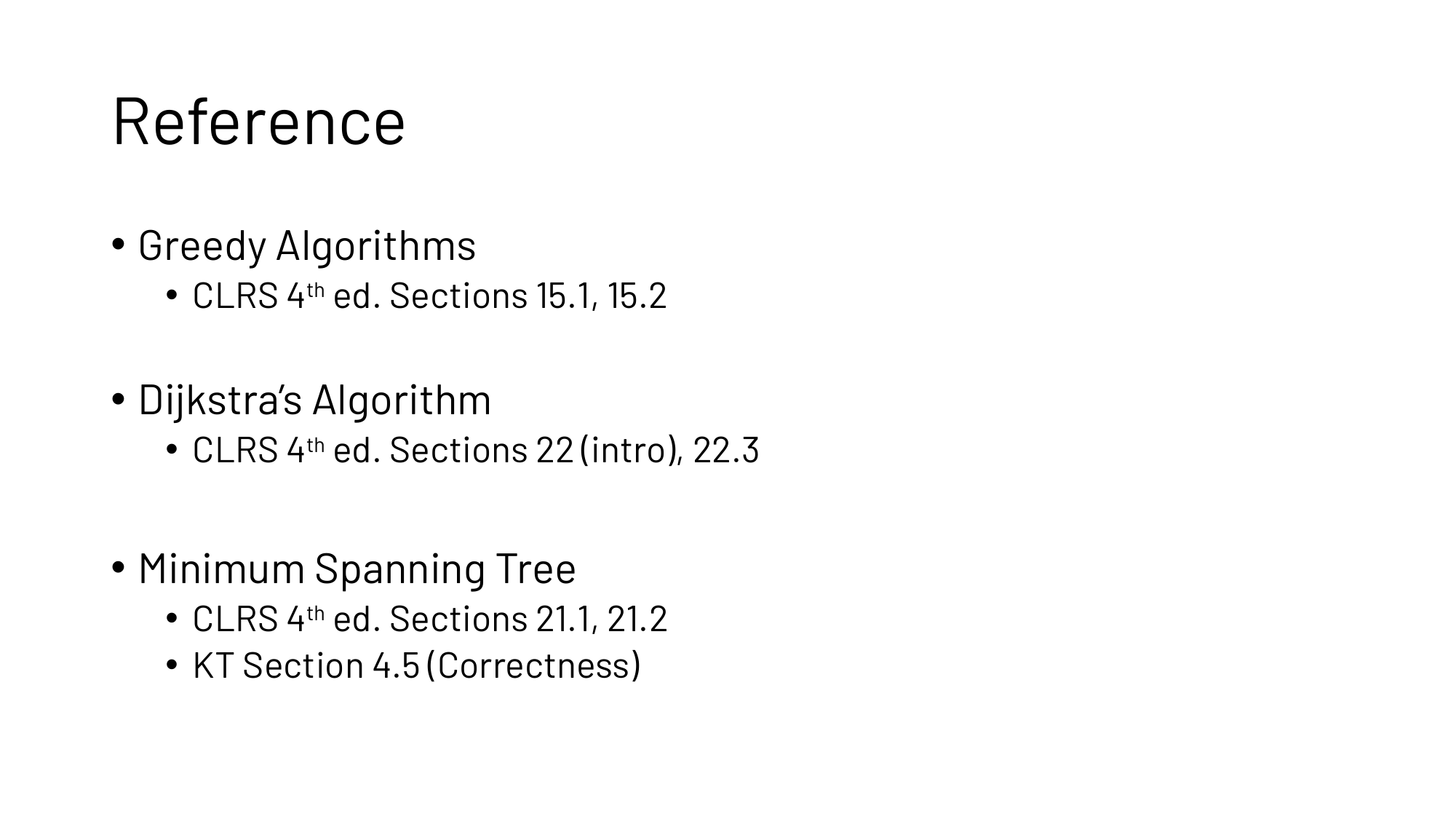

# Reference
Greedy Algorithms
CLRS 4th ed. Sections 15.1, 15.2

Dijkstra’s Algorithm
CLRS 4th ed. Sections 22 (intro), 22.3

Minimum Spanning Tree
CLRS 4th ed. Sections 21.1, 21.2
KT Section 4.5 (Correctness)